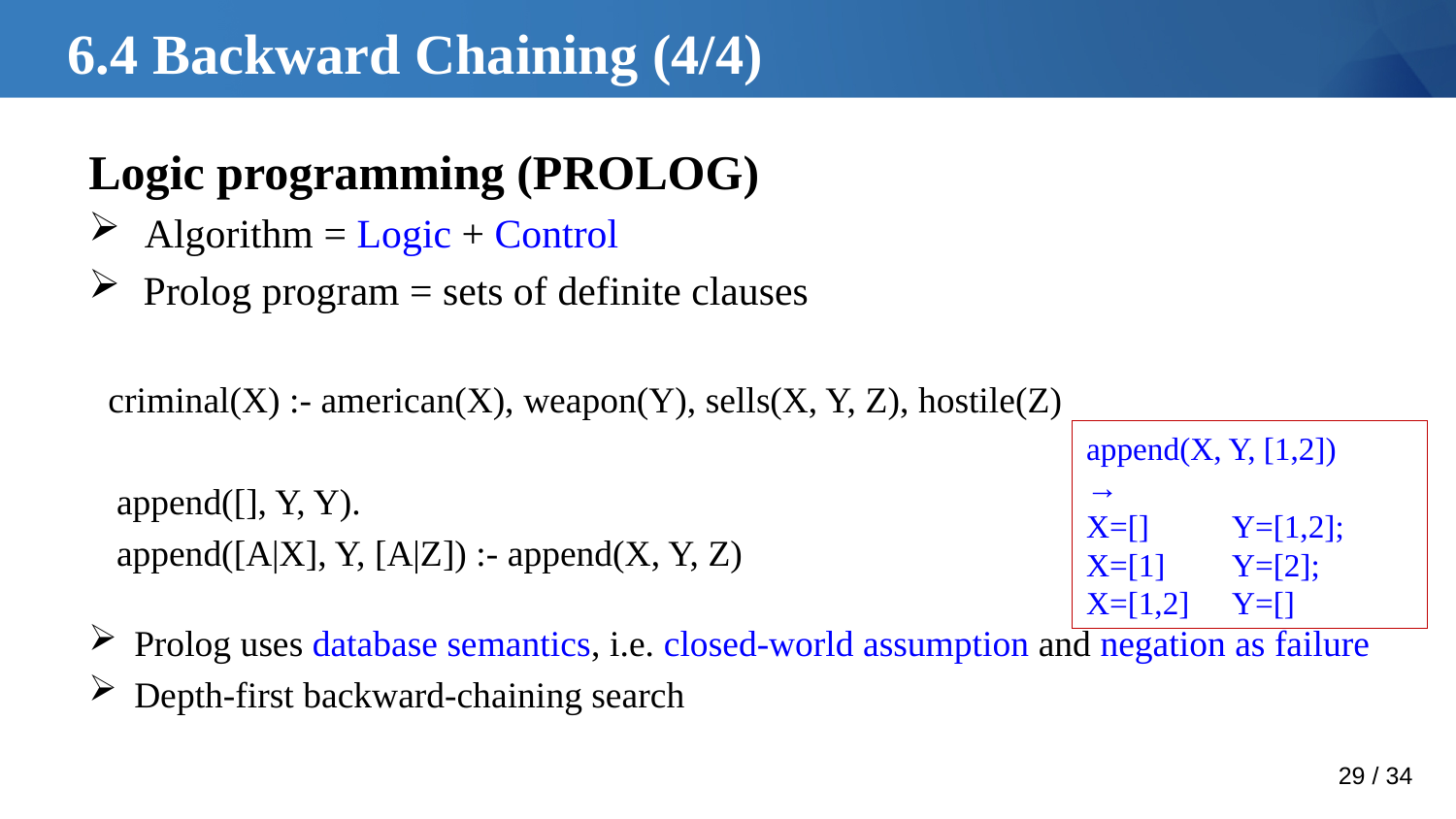

# 6.4 Backward Chaining (4/4)

Logic programming (PROLOG)
 Algorithm = Logic + Control
Prolog program = sets of definite clauses

 criminal(X) :- american(X), weapon(Y), sells(X, Y, Z), hostile(Z)

   append([], Y, Y).
   append([A|X], Y, [A|Z]) :- append(X, Y, Z)

Prolog uses database semantics, i.e. closed-world assumption and negation as failure
Depth-first backward-chaining search

append(X, Y, [1,2])
→
X=[]     	Y=[1,2];
X=[1]	Y=[2];
X=[1,2]	Y=[]